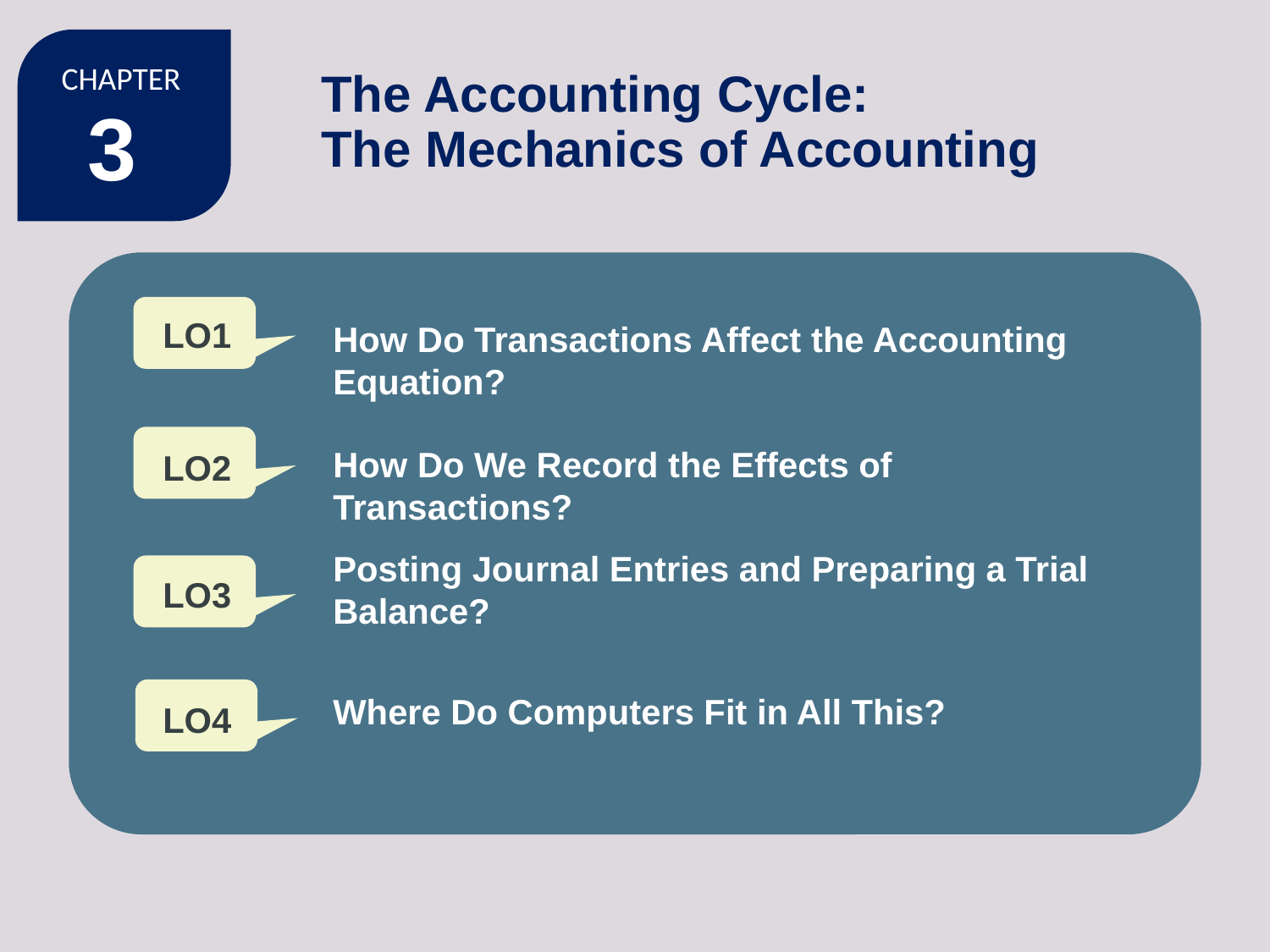

# The Accounting Cycle: The Mechanics of Accounting